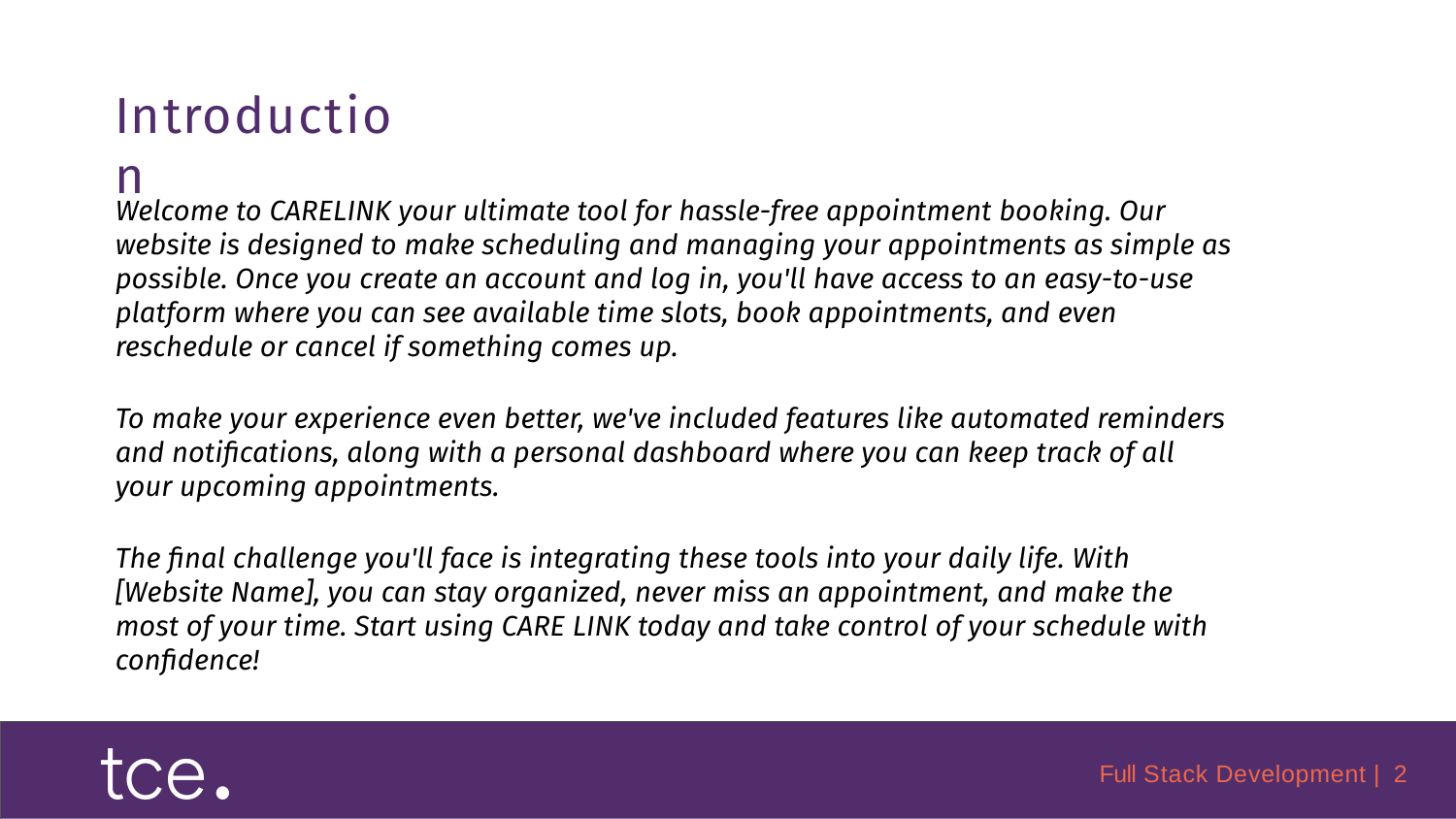

Introduction
Welcome to CARELINK your ultimate tool for hassle-free appointment booking. Our website is designed to make scheduling and managing your appointments as simple as possible. Once you create an account and log in, you'll have access to an easy-to-use platform where you can see available time slots, book appointments, and even reschedule or cancel if something comes up.

To make your experience even better, we've included features like automated reminders and notifications, along with a personal dashboard where you can keep track of all your upcoming appointments.

The final challenge you'll face is integrating these tools into your daily life. With [Website Name], you can stay organized, never miss an appointment, and make the most of your time. Start using CARE LINK today and take control of your schedule with confidence!

Full Stack Development |  2